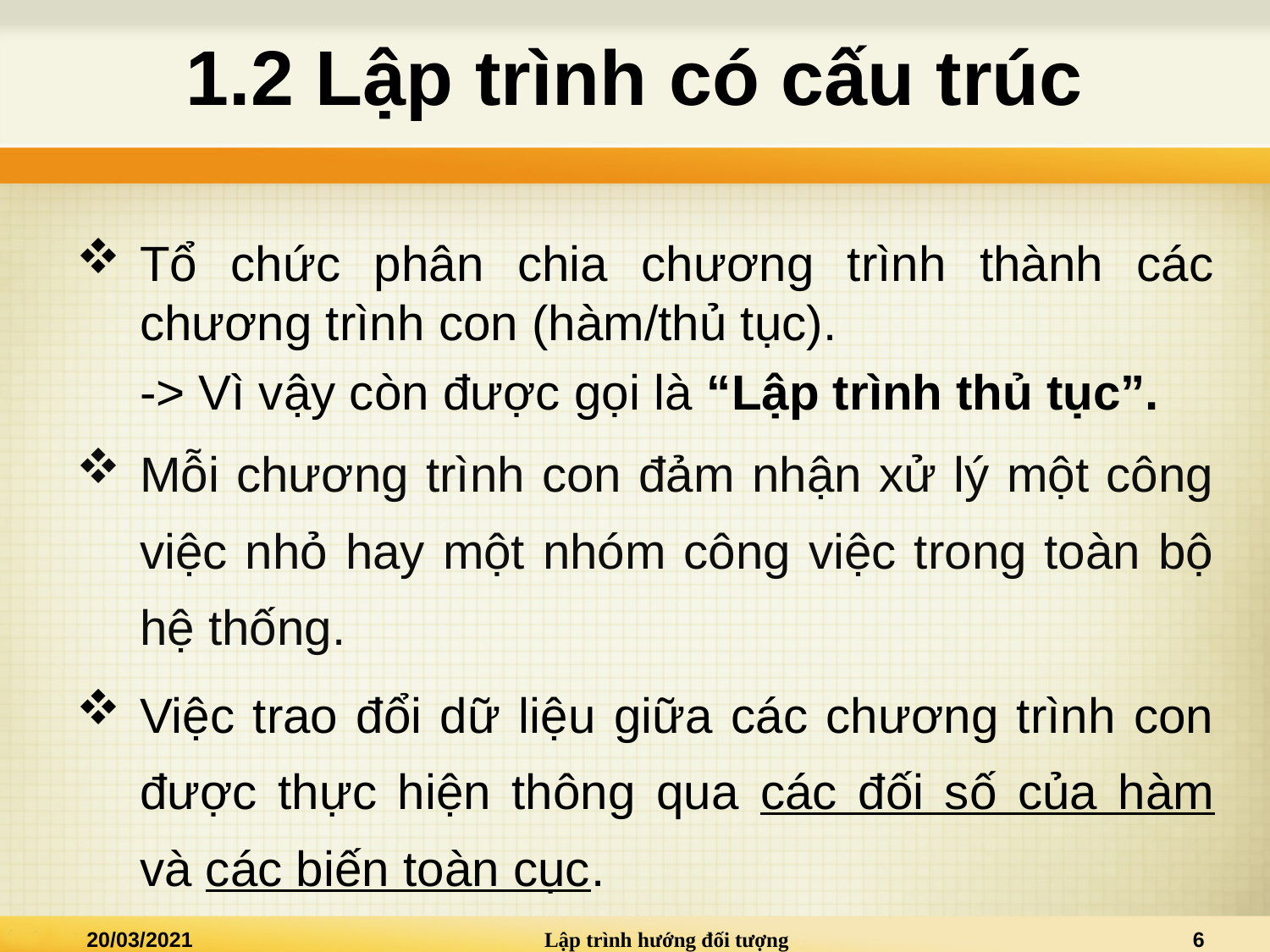

# 1.2 Lập trình có cấu trúc
Tổ chức phân chia chương trình thành các chương trình con (hàm/thủ tục).
-> Vì vậy còn được gọi là “Lập trình thủ tục”.
Mỗi chương trình con đảm nhận xử lý một công việc nhỏ hay một nhóm công việc trong toàn bộ hệ thống.
Việc trao đổi dữ liệu giữa các chương trình con được thực hiện thông qua các đối số của hàm và các biến toàn cục.

20/03/2021
Lập trình hướng đối tượng
6